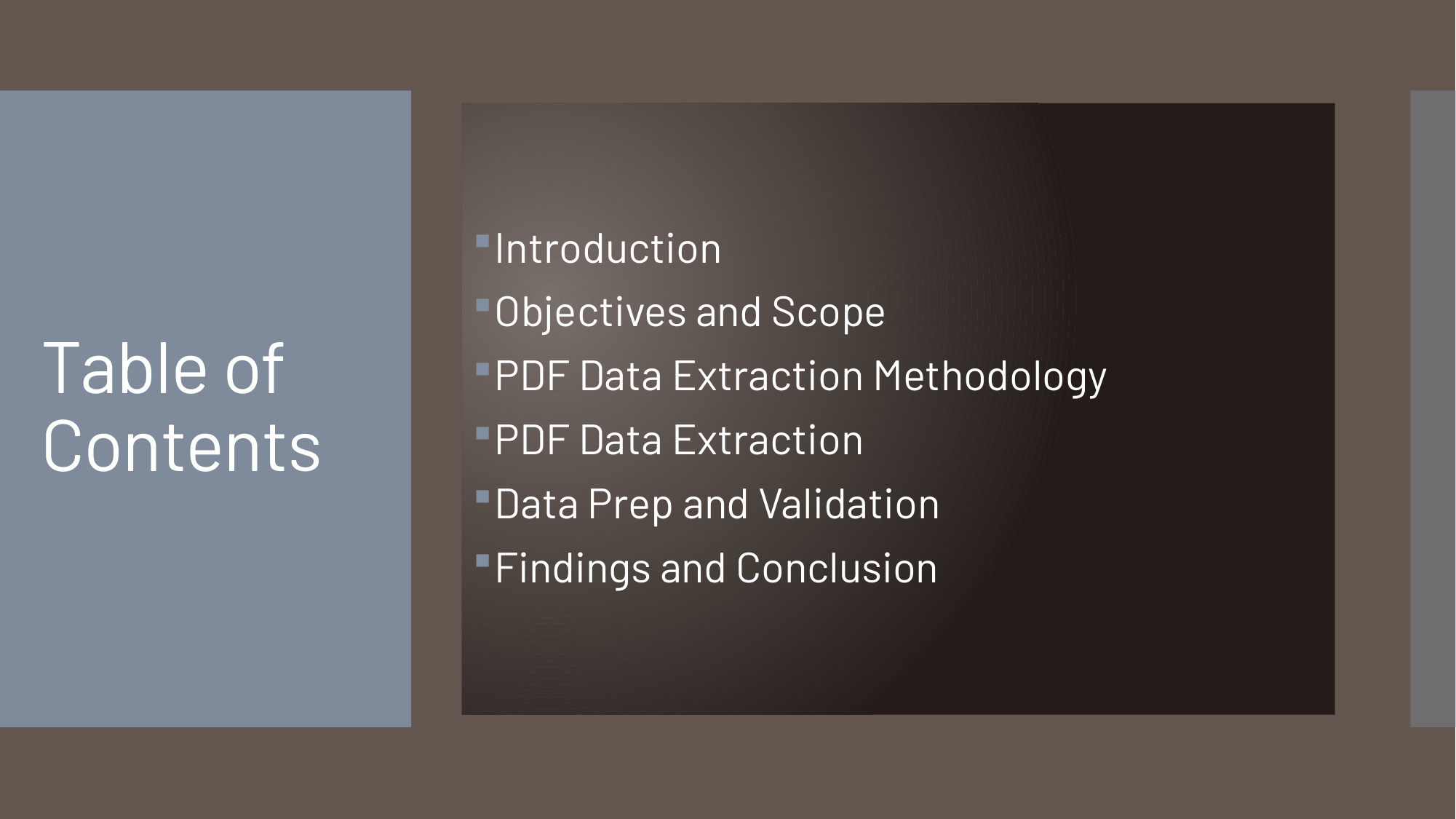

Introduction
Objectives and Scope
PDF Data Extraction Methodology
PDF Data Extraction
Data Prep and Validation
Findings and Conclusion
# Table of Contents